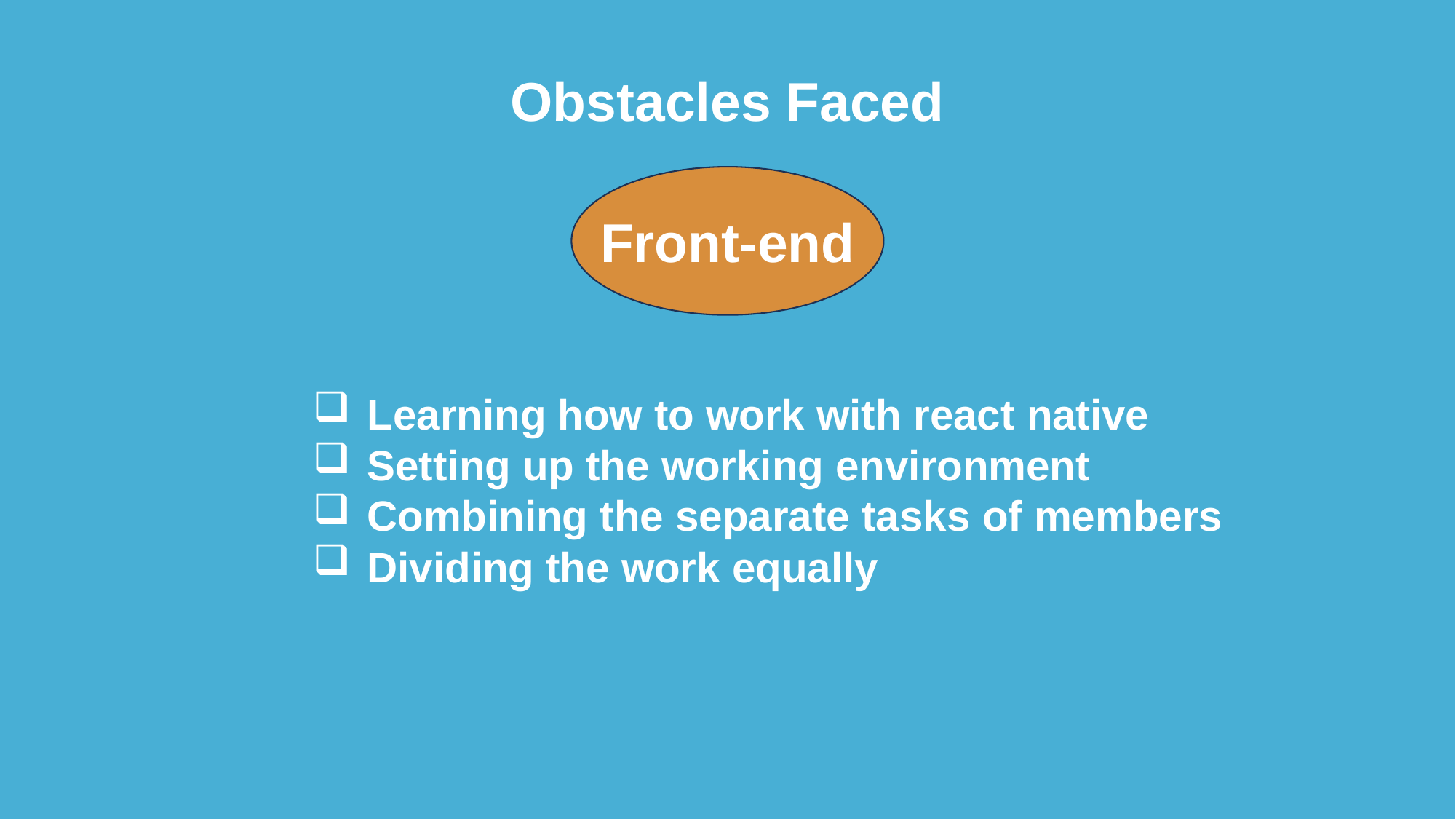

Obstacles Faced

Front-end
Learning how to work with react native
Setting up the working environment
Combining the separate tasks of members
Dividing the work equally